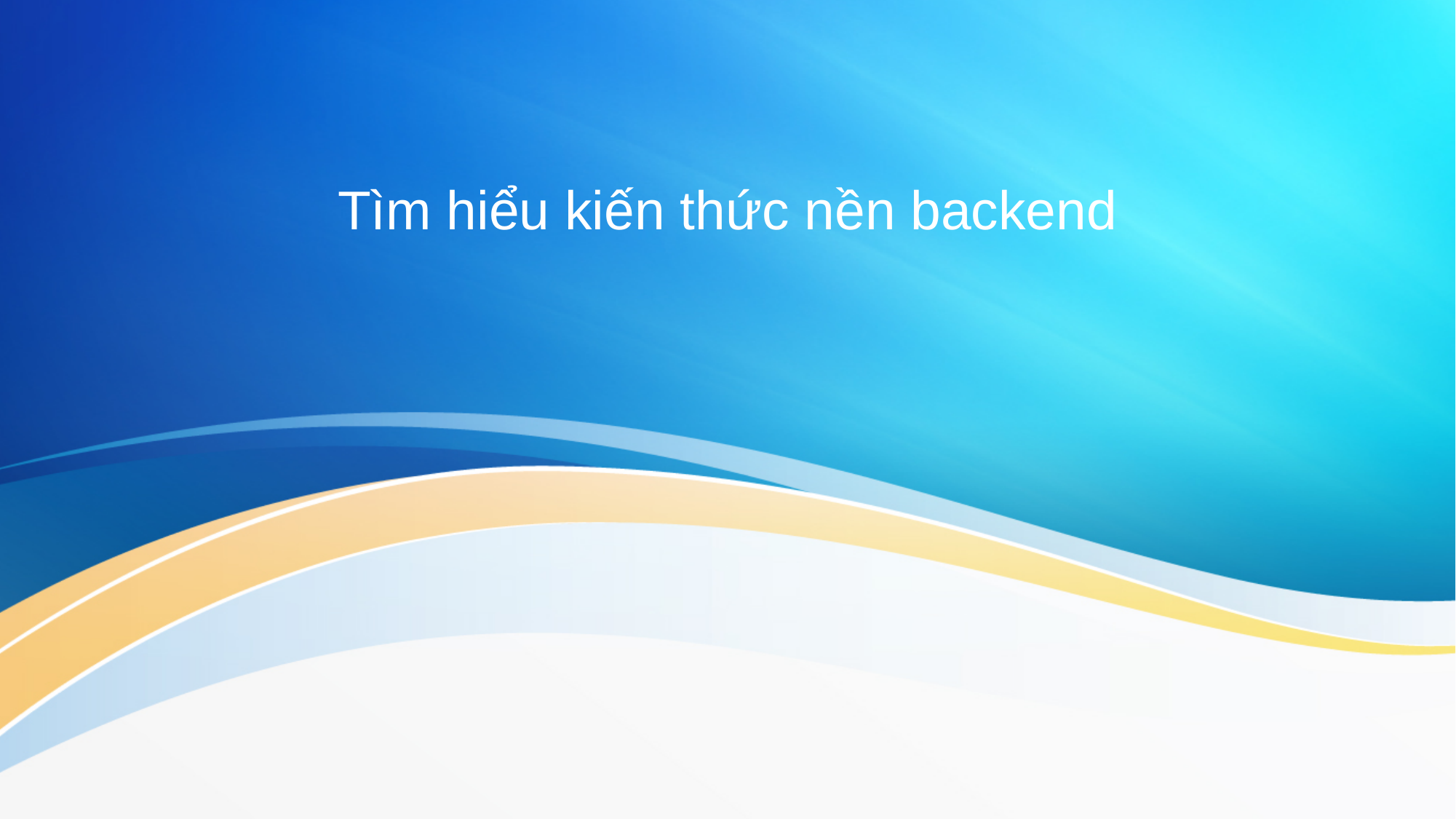

# Tìm hiểu kiến thức nền backend